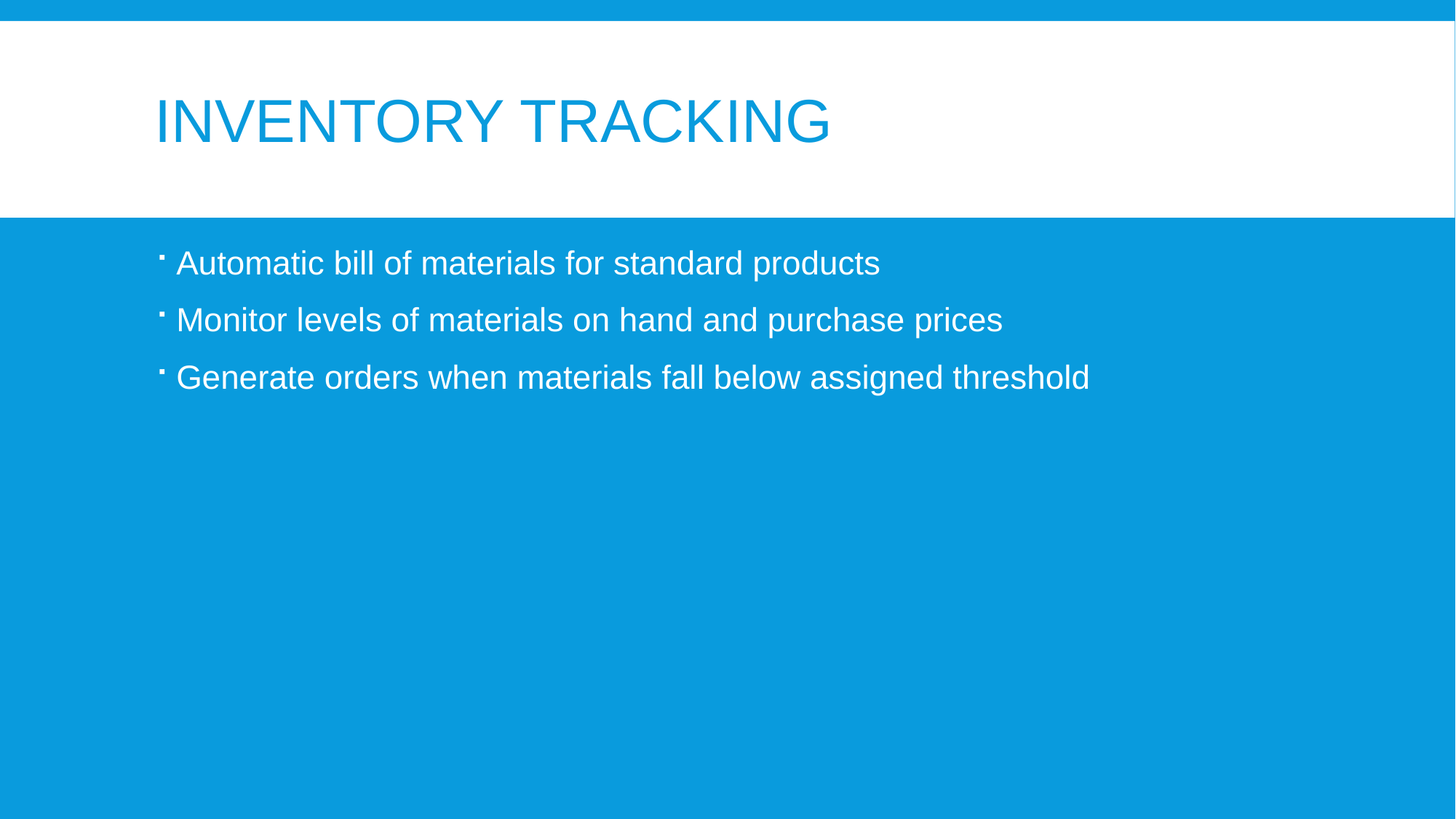

# Inventory tracking
Automatic bill of materials for standard products
Monitor levels of materials on hand and purchase prices
Generate orders when materials fall below assigned threshold